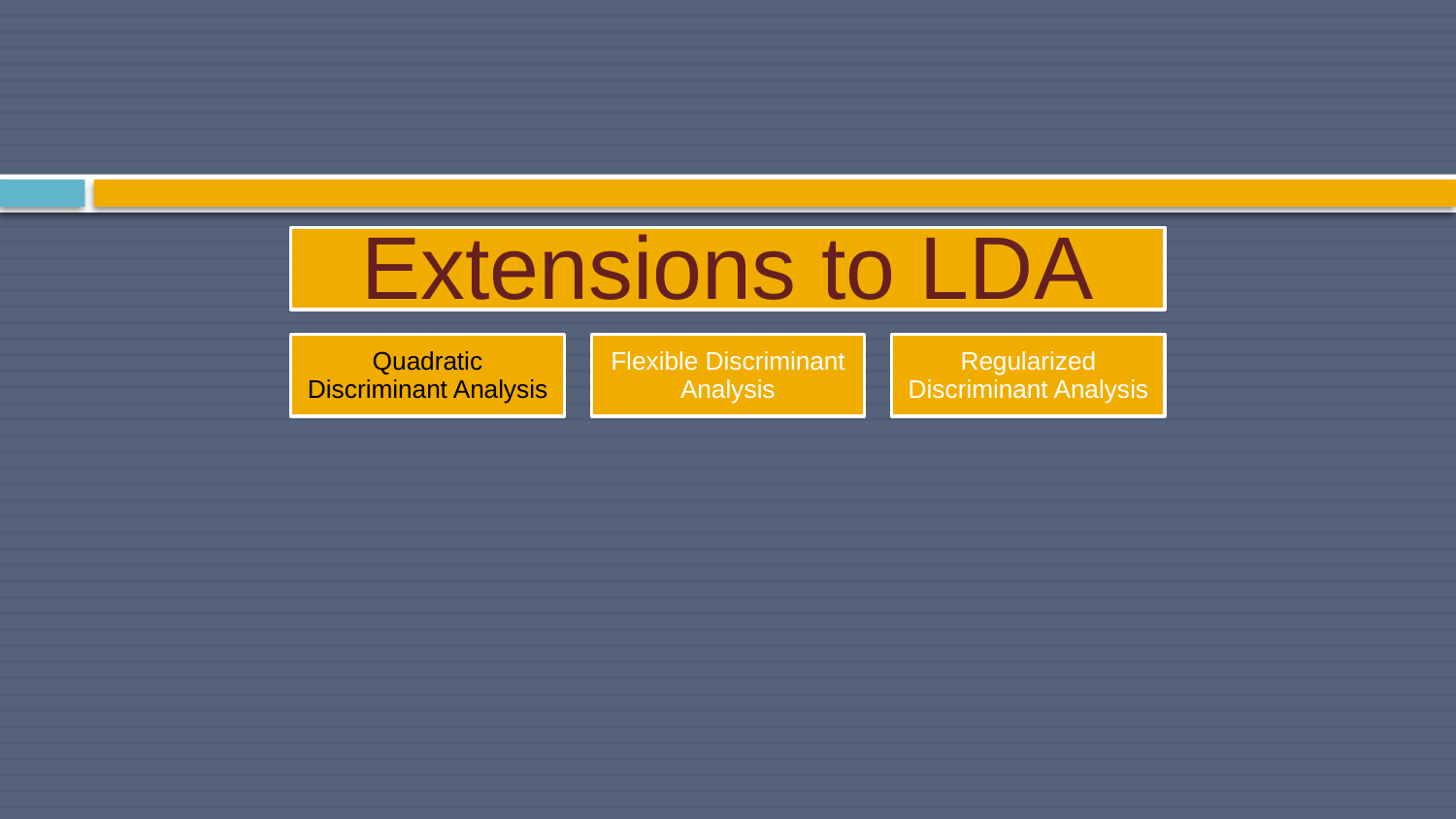

Extensions to LDA
Quadratic Discriminant Analysis
Flexible Discriminant Analysis
Regularized Discriminant Analysis